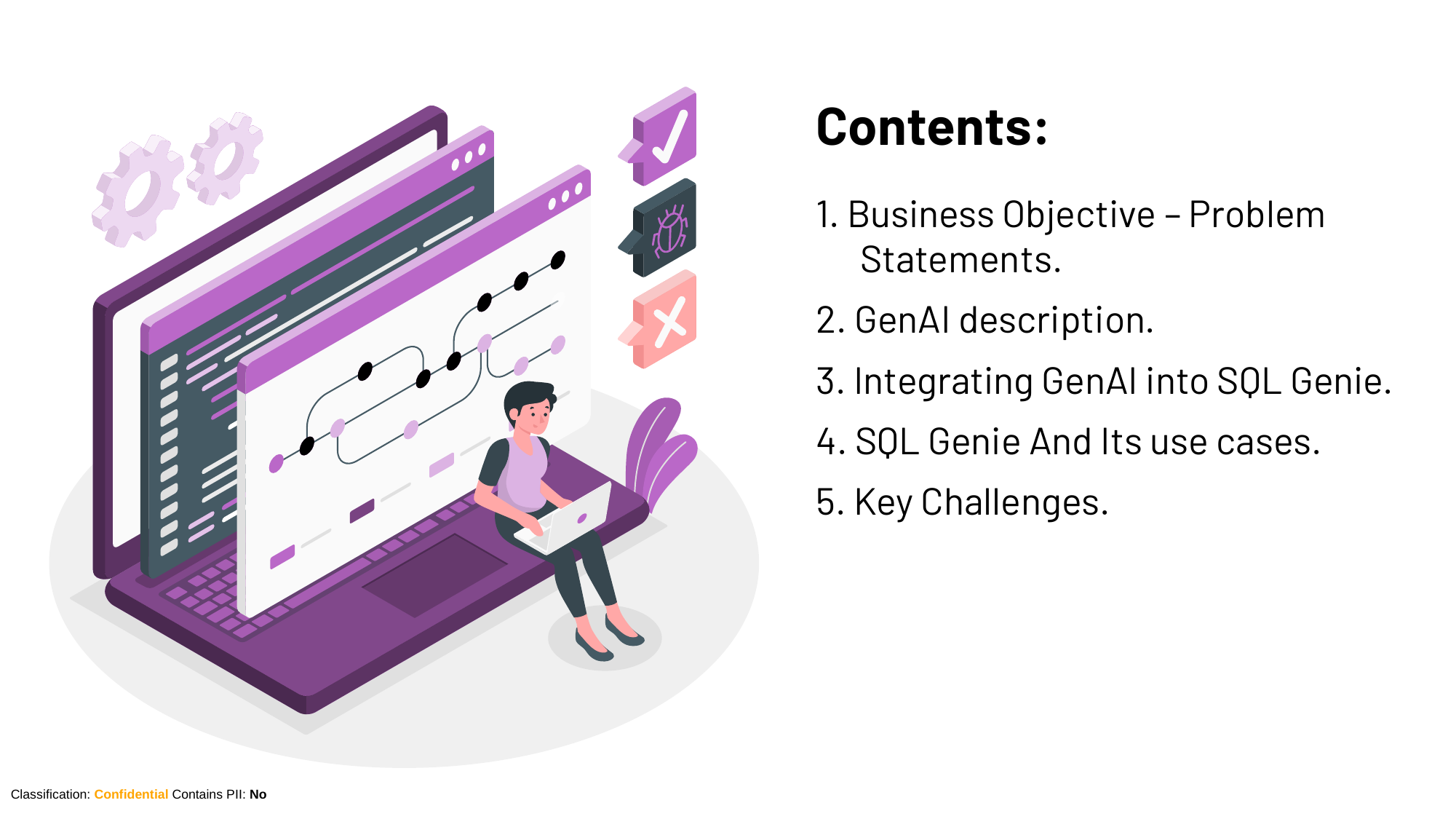

Contents:

1. Business Objective – Problem ㅤ     ㅤStatements.
2. GenAI description.
3. Integrating GenAI into SQL Genie.
4. SQL Genie And Its use cases.
5. Key Challenges.